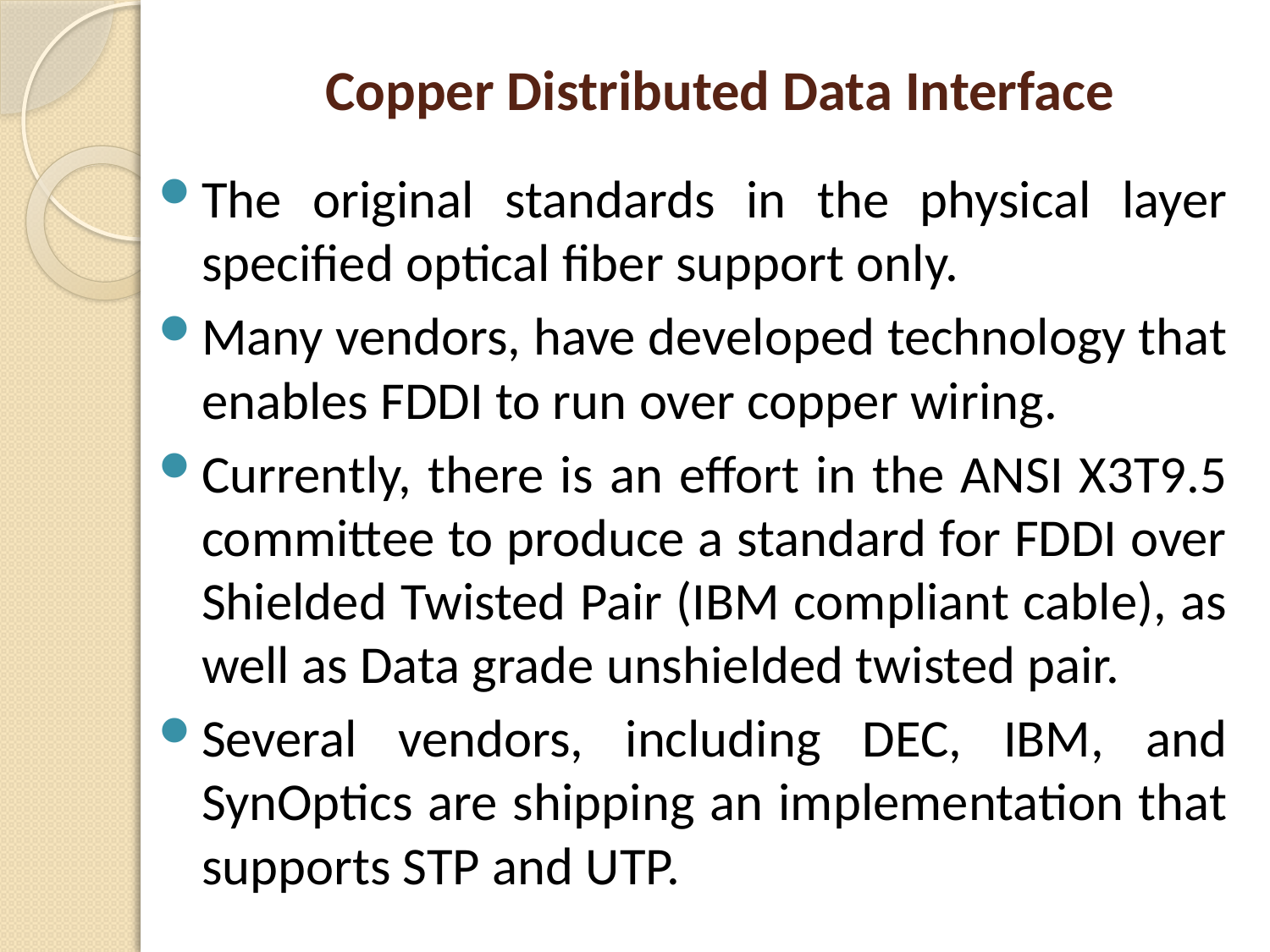

# Copper Distributed Data Interface
The original standards in the physical layer specified optical fiber support only.
Many vendors, have developed technology that enables FDDI to run over copper wiring.
Currently, there is an effort in the ANSI X3T9.5 committee to produce a standard for FDDI over Shielded Twisted Pair (IBM compliant cable), as well as Data grade unshielded twisted pair.
Several vendors, including DEC, IBM, and SynOptics are shipping an implementation that supports STP and UTP.